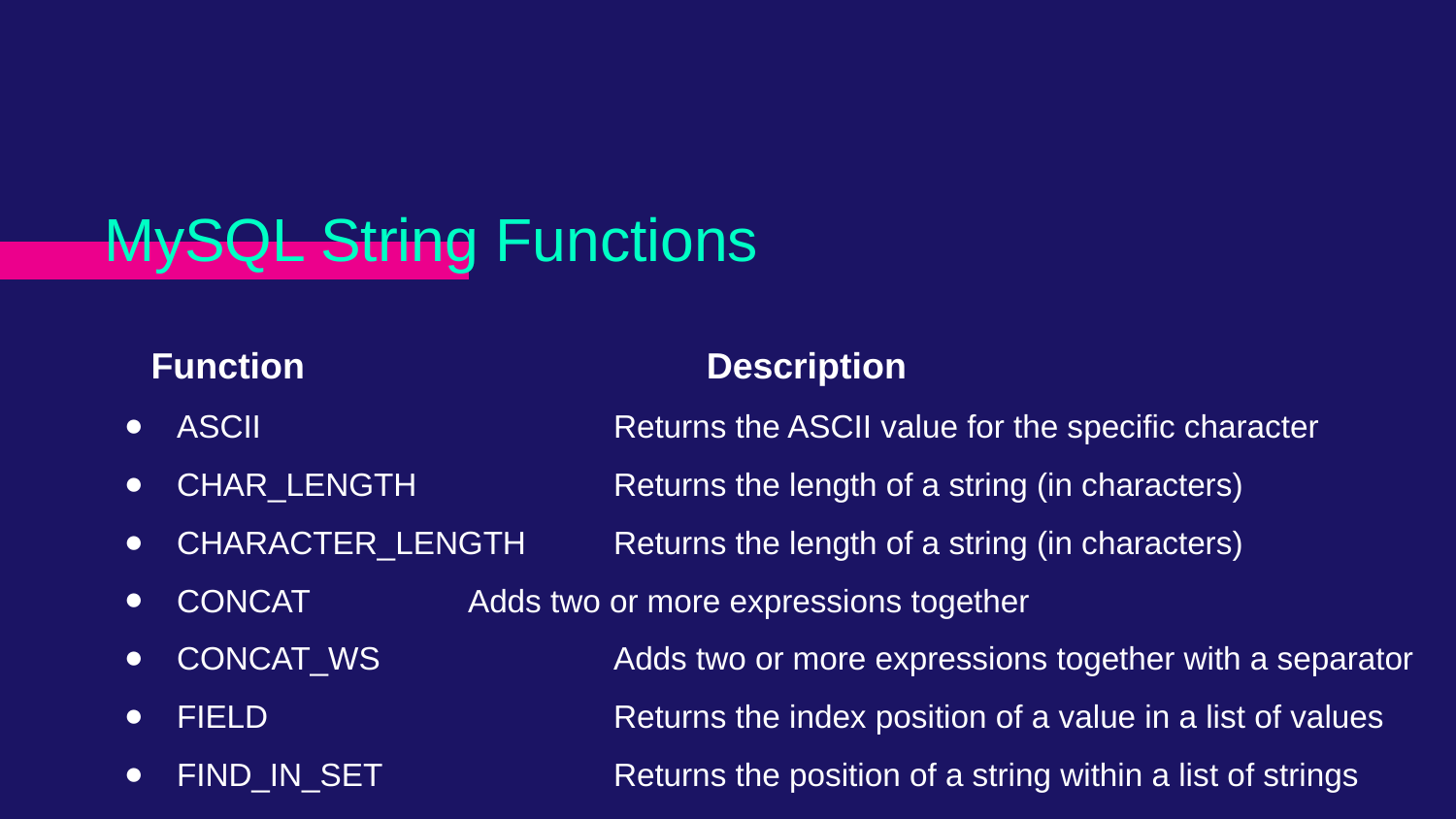

# MySQL String Functions
   Function			Description
ASCII			Returns the ASCII value for the specific character
CHAR_LENGTH		Returns the length of a string (in characters)
CHARACTER_LENGTH	Returns the length of a string (in characters)
CONCAT		Adds two or more expressions together
CONCAT_WS		Adds two or more expressions together with a separator
FIELD			Returns the index position of a value in a list of values
FIND_IN_SET		Returns the position of a string within a list of strings